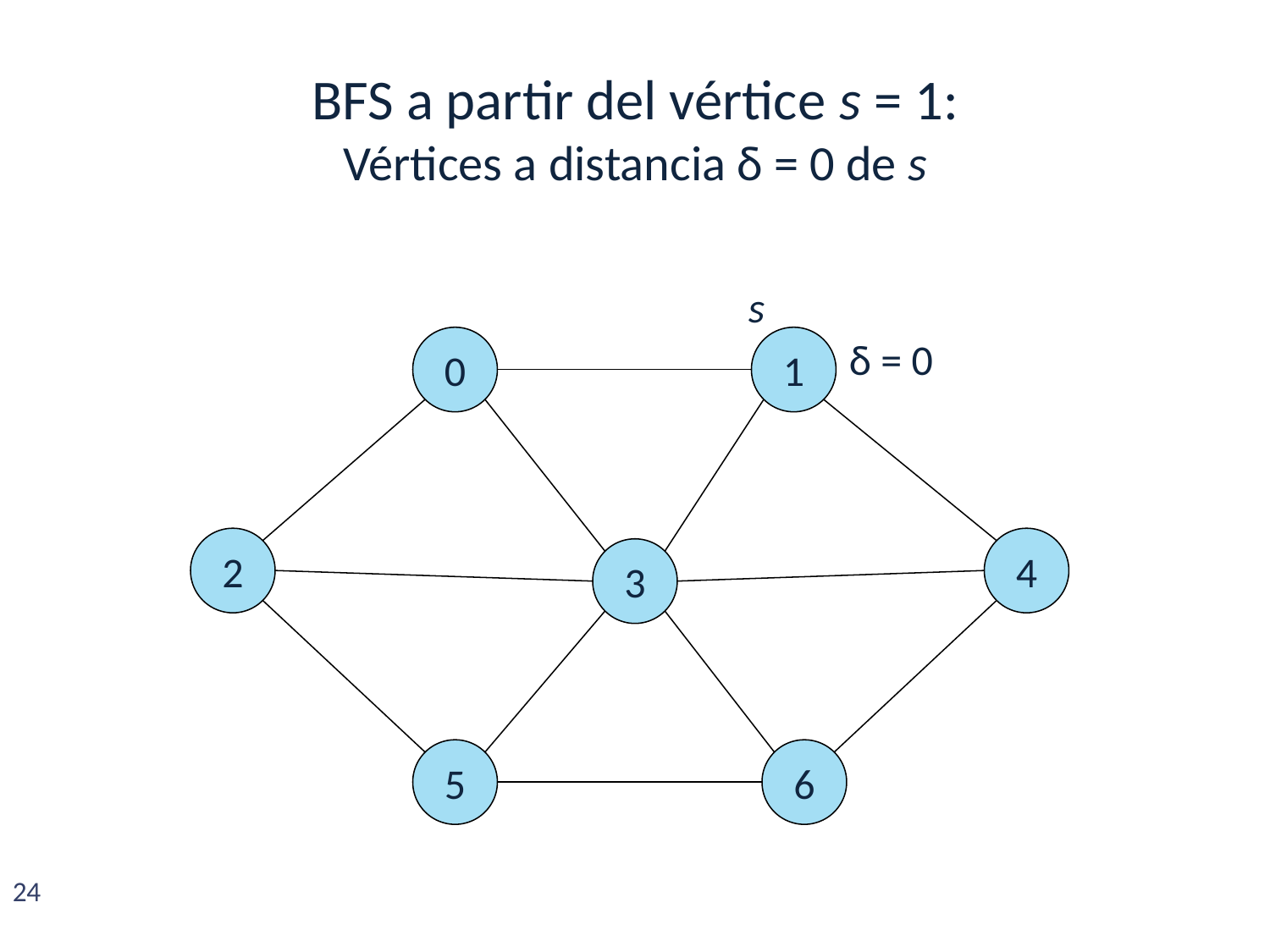

bfs a partir del vértice s = 1:
Vértices a distancia δ = 0 de s
s
0
1
δ = 0
2
4
3
5
6
24